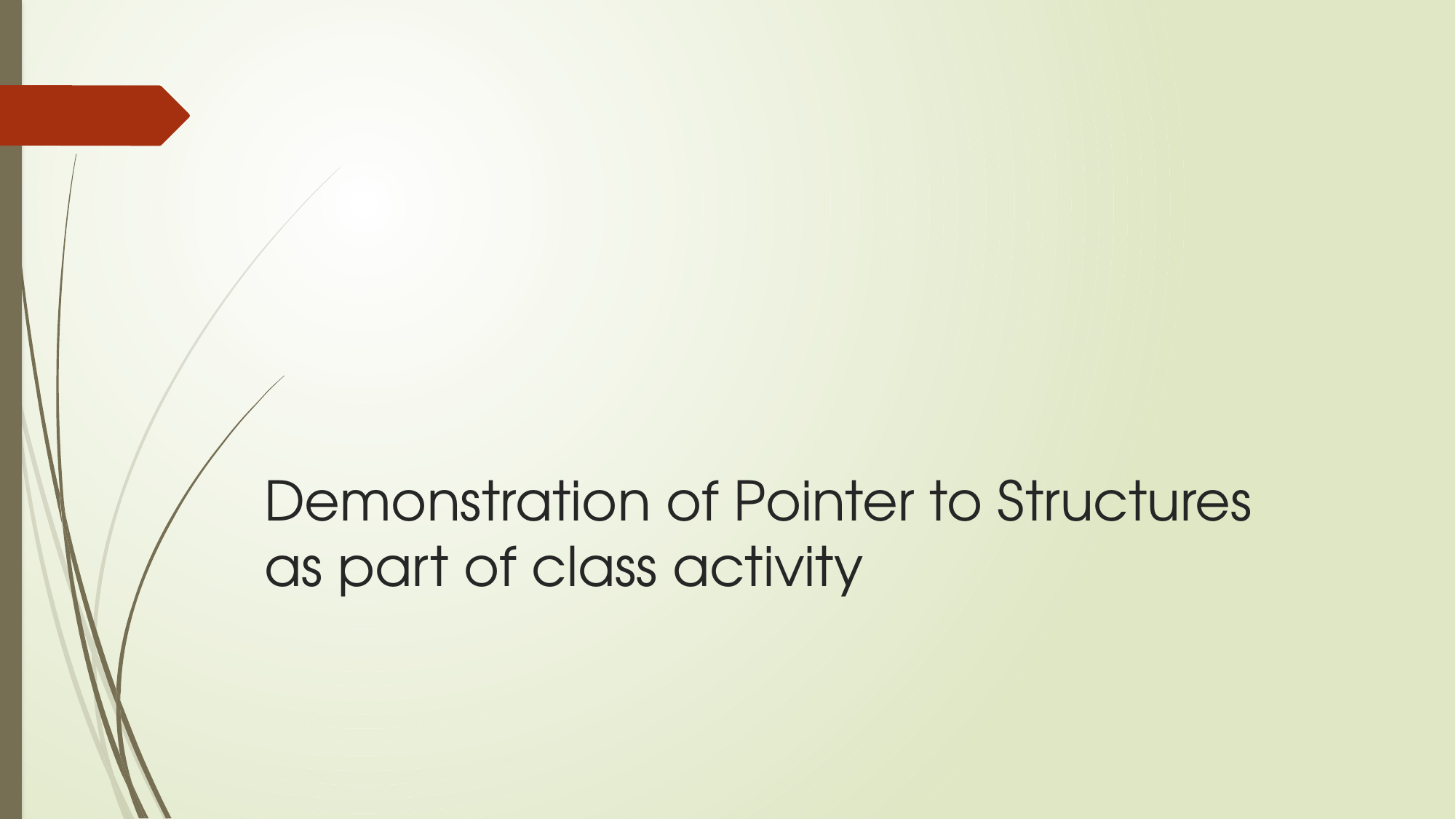

# Demonstration of Pointer to Structures as part of class activity